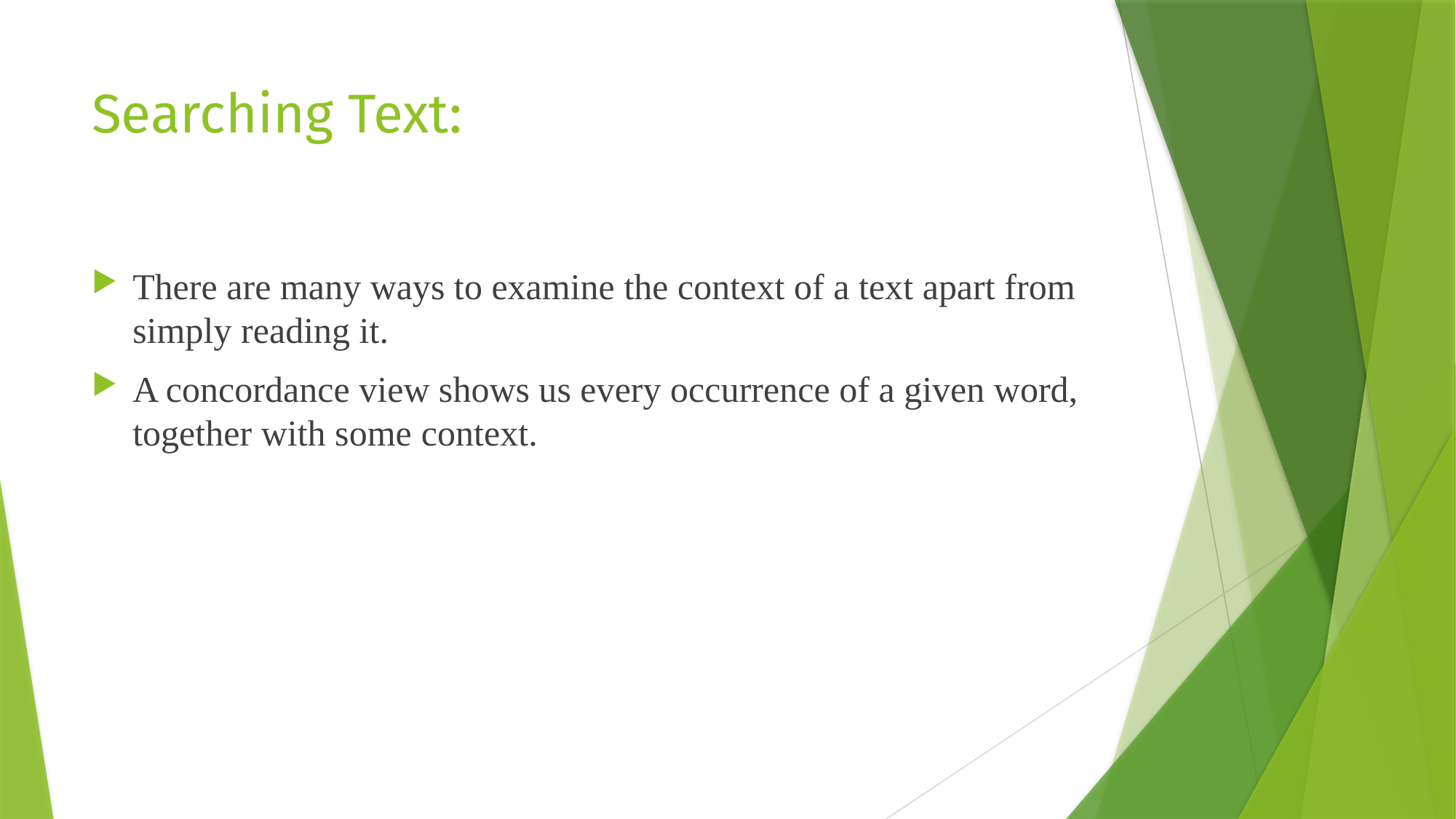

# Searching Text:
There are many ways to examine the context of a text apart from simply reading it.
A concordance view shows us every occurrence of a given word, together with some context.